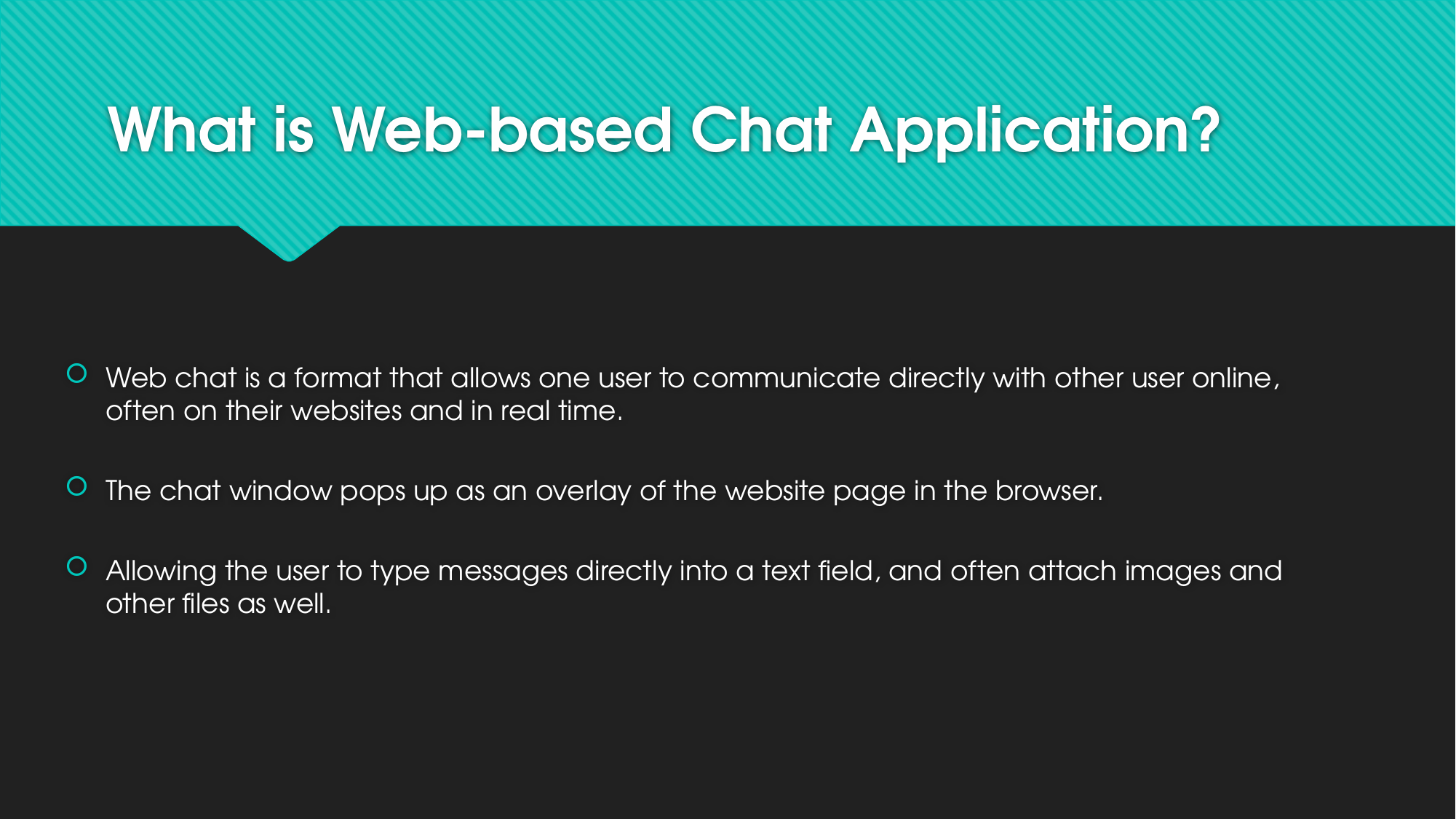

# What is Web-based Chat Application?
Web chat is a format that allows one user to communicate directly with other user online, often on their websites and in real time.
The chat window pops up as an overlay of the website page in the browser.
Allowing the user to type messages directly into a text field, and often attach images and other files as well.